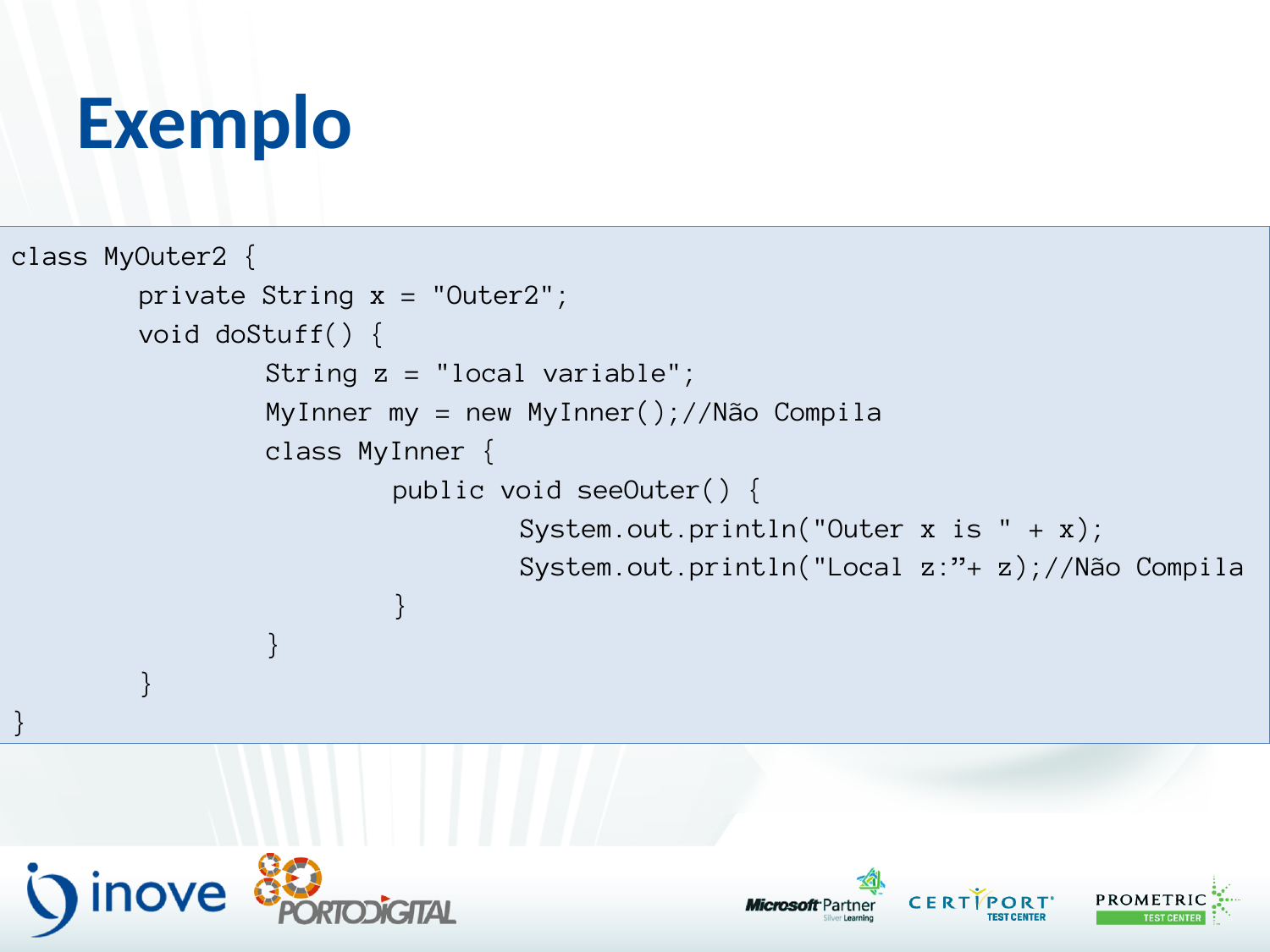

# Exemplo

class MyOuter2 {
	private String x = "Outer2";
	void doStuff() {
		String z = "local variable";
		MyInner my = new MyInner();//Não Compila
		class MyInner {
			public void seeOuter() {
				System.out.println("Outer x is " + x);
				System.out.println("Local z:”+ z);//Não Compila
			}
		}
	}
}